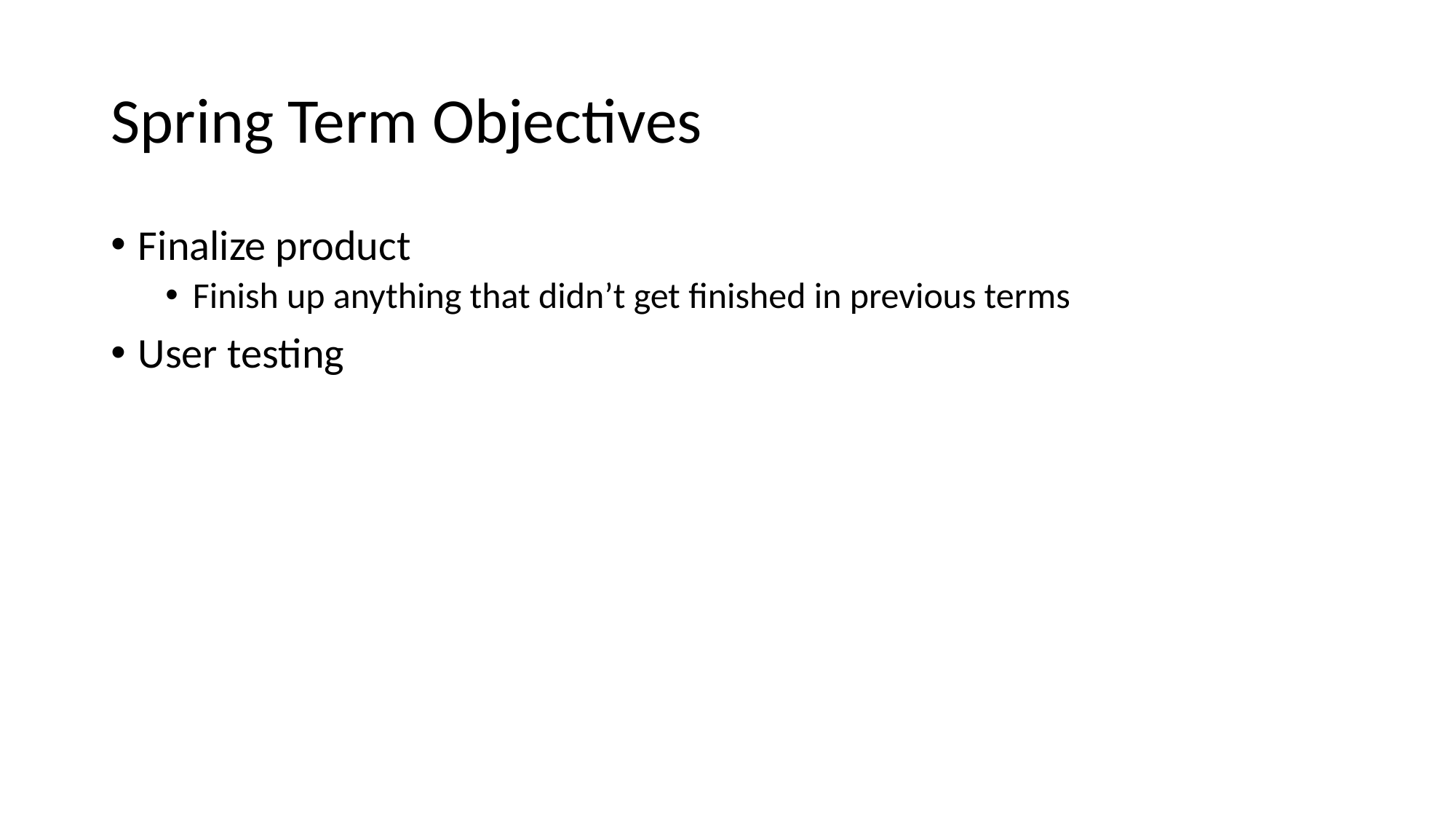

# Spring Term Objectives
Finalize product
Finish up anything that didn’t get finished in previous terms
User testing